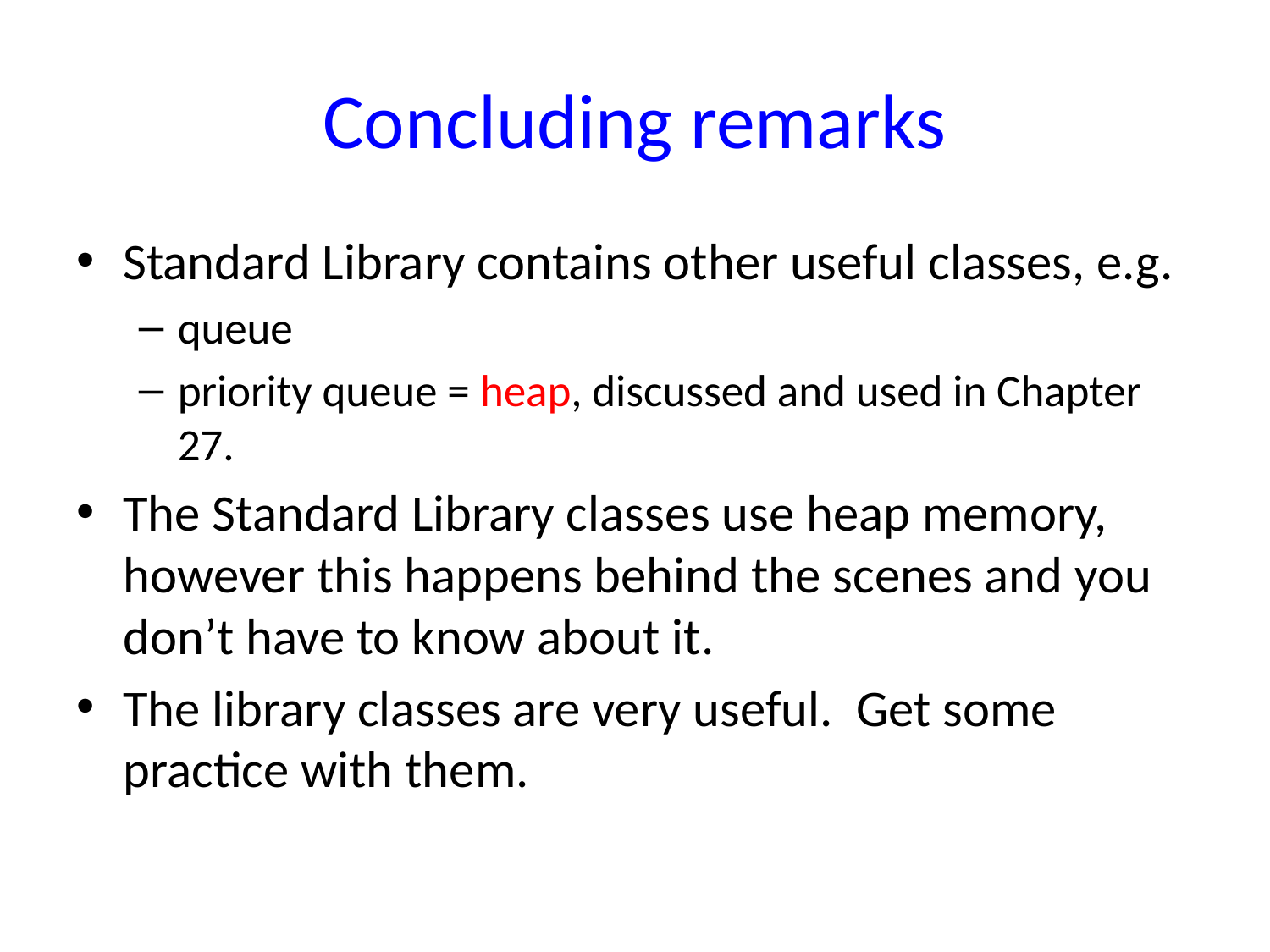

# Concluding remarks
Standard Library contains other useful classes, e.g.
queue
priority queue = heap, discussed and used in Chapter 27.
The Standard Library classes use heap memory, however this happens behind the scenes and you don’t have to know about it.
The library classes are very useful.  Get some practice with them.